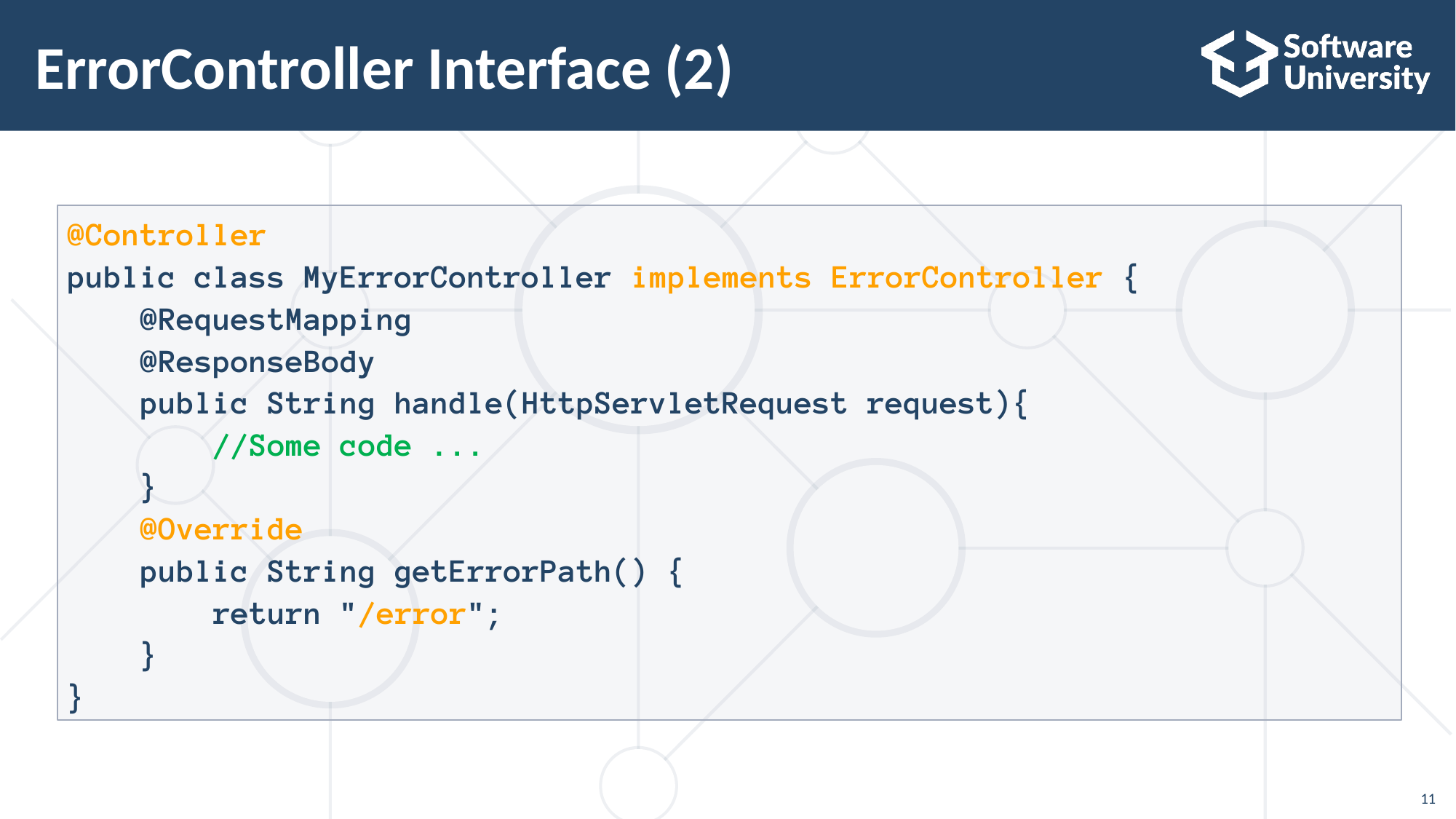

# ErrorController Interface (2)
@Controller
public class MyErrorController implements ErrorController {
    @RequestMapping
    @ResponseBody
    public String handle(HttpServletRequest request){
        //Some code ...
    }
    @Override
    public String getErrorPath() {
        return "/error";
    }
}
11